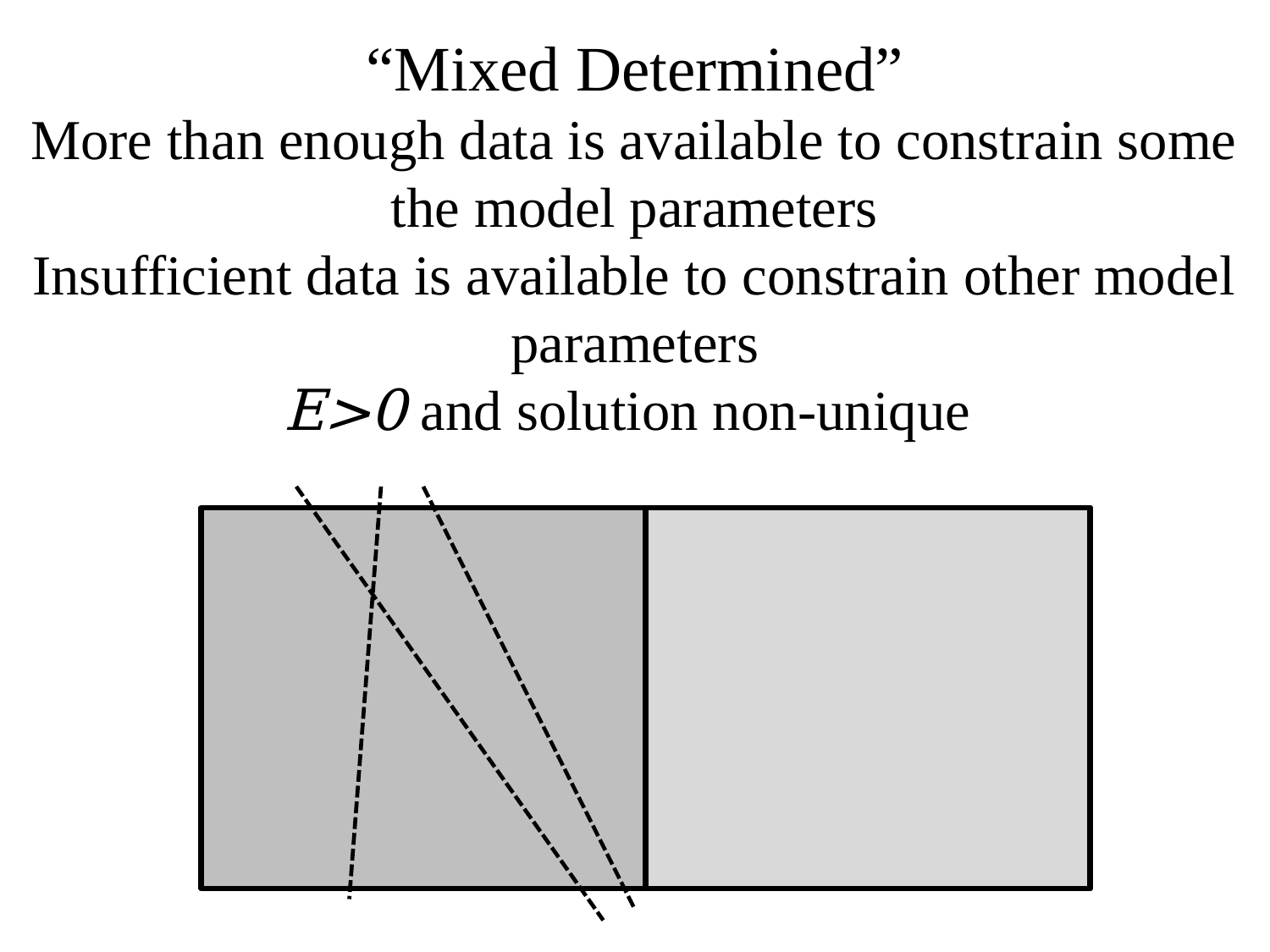

“Mixed Determined”
More than enough data is available to constrain some the model parameters
Insufficient data is available to constrain other model parameters
E>0 and solution non-unique